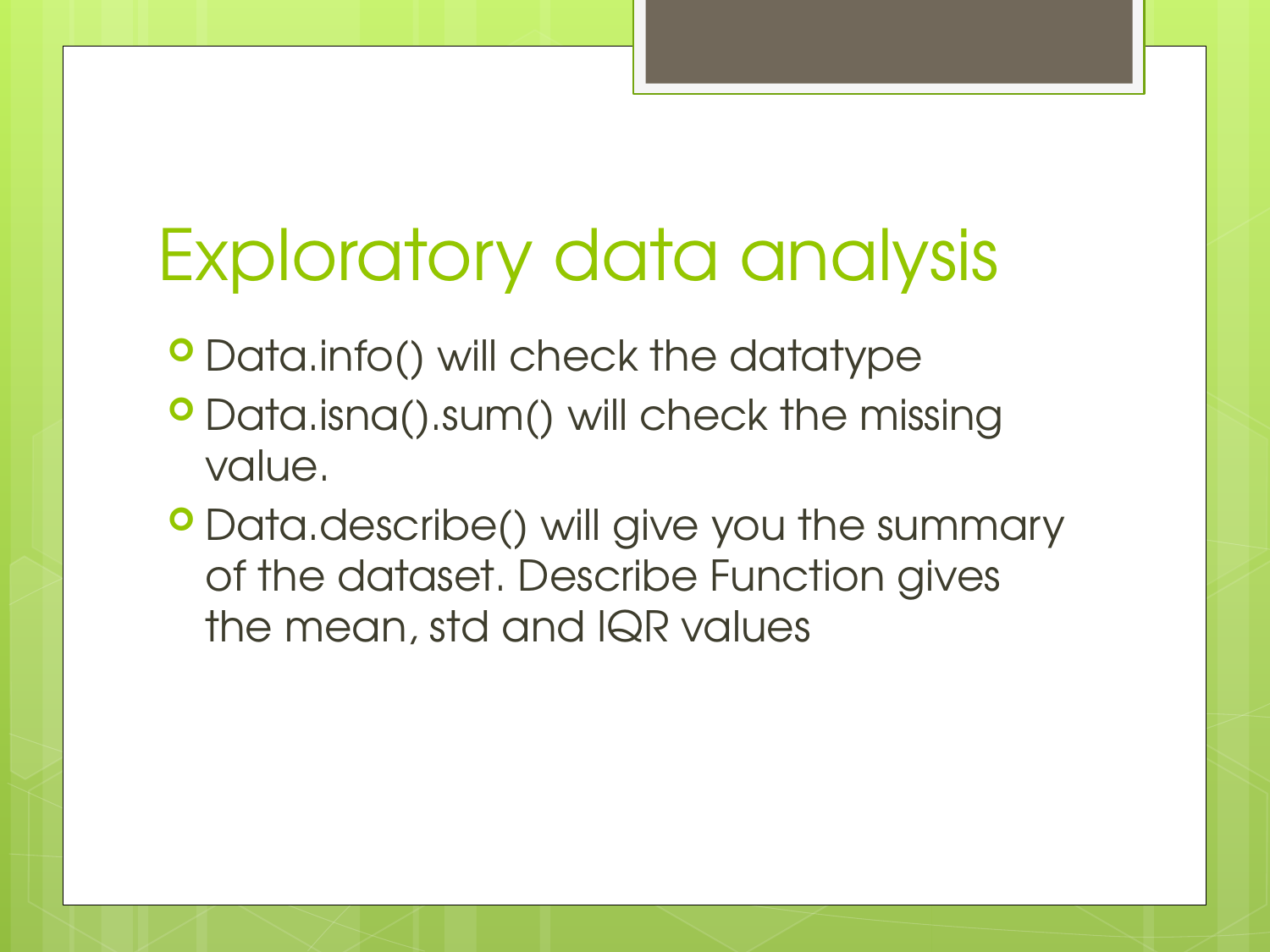

# Exploratory data analysis
Data.info() will check the datatype
Data.isna().sum() will check the missing value.
Data.describe() will give you the summary of the dataset. Describe Function gives the mean, std and IQR values